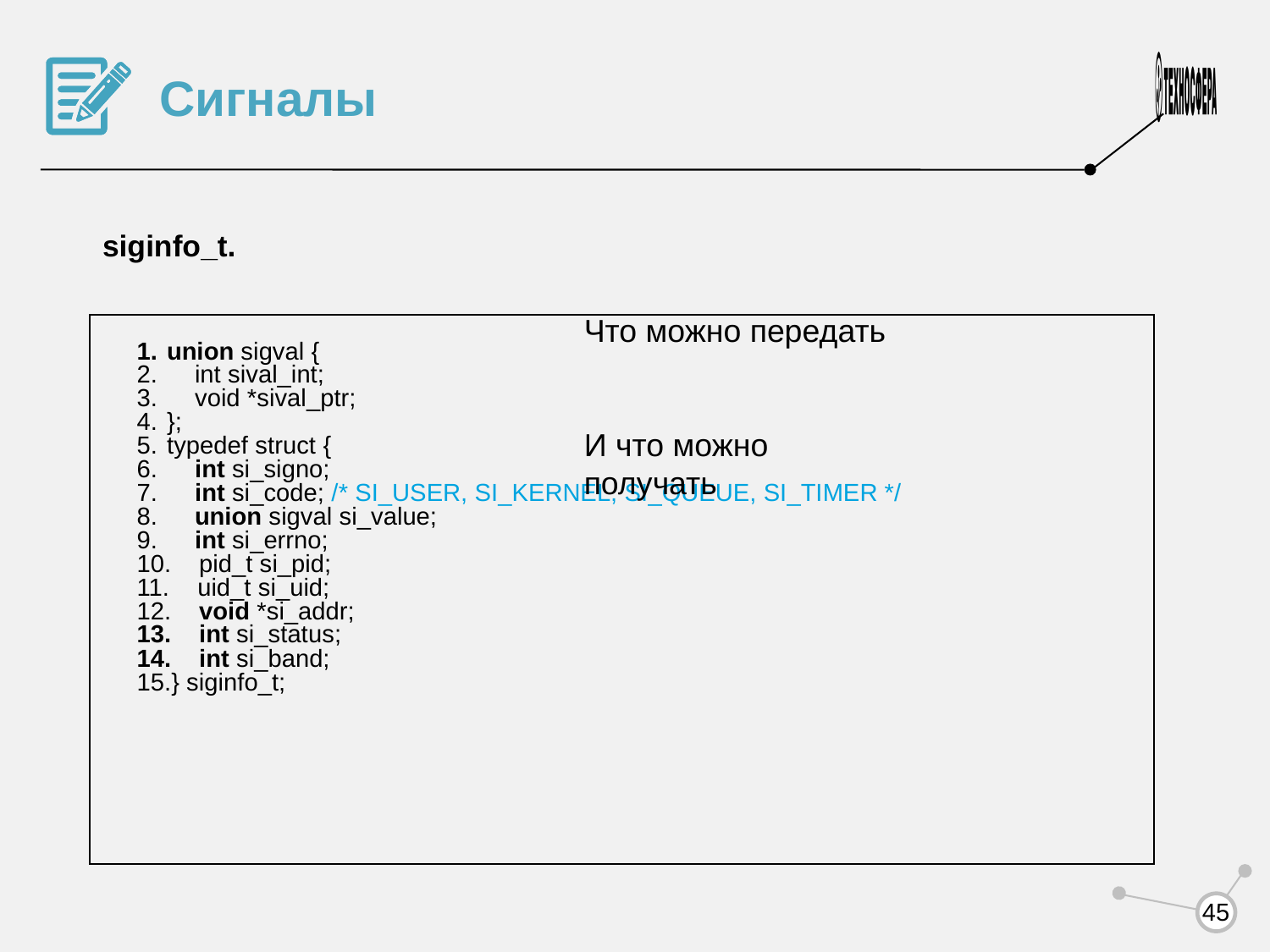

Сигналы
siginfo_t.
Что можно передать

И что можно получать
union sigval {
    int sival_int;
    void *sival_ptr;
};
typedef struct {
    int si_signo;
    int si_code; /* SI_USER, SI_KERNEL, SI_QUEUE, SI_TIMER */
    union sigval si_value;
    int si_errno;
    pid_t si_pid;
    uid_t si_uid;
    void *si_addr;
    int si_status;
    int si_band;
} siginfo_t;
45